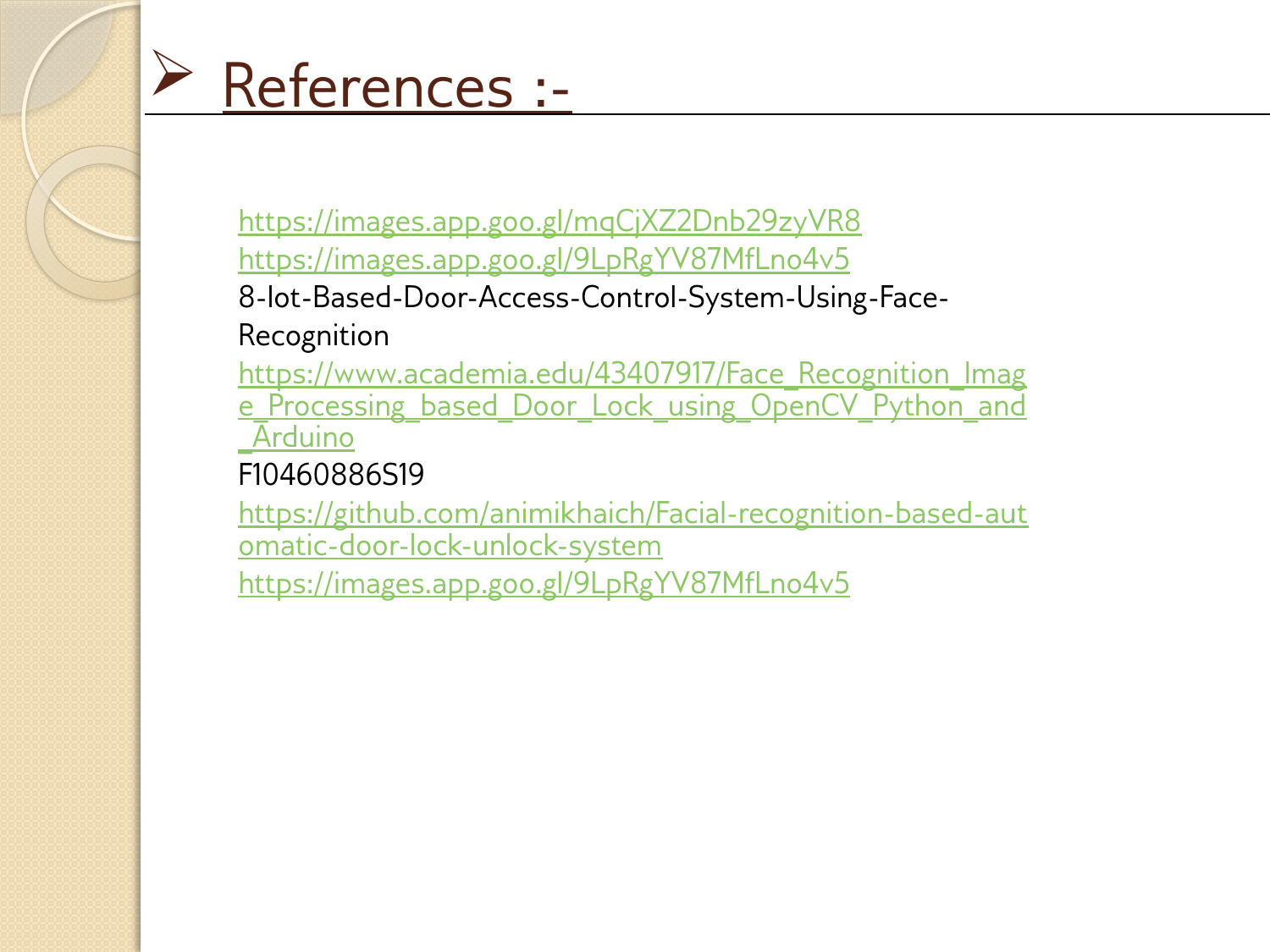

# References :-
https://images.app.goo.gl/mqCjXZ2Dnb29zyVR8
https://images.app.goo.gl/9LpRgYV87MfLno4v5
8-Iot-Based-Door-Access-Control-System-Using-Face-Recognition
https://www.academia.edu/43407917/Face_Recognition_Image_Processing_based_Door_Lock_using_OpenCV_Python_and_Arduino
F10460886S19
https://github.com/animikhaich/Facial-recognition-based-automatic-door-lock-unlock-system
https://images.app.goo.gl/9LpRgYV87MfLno4v5